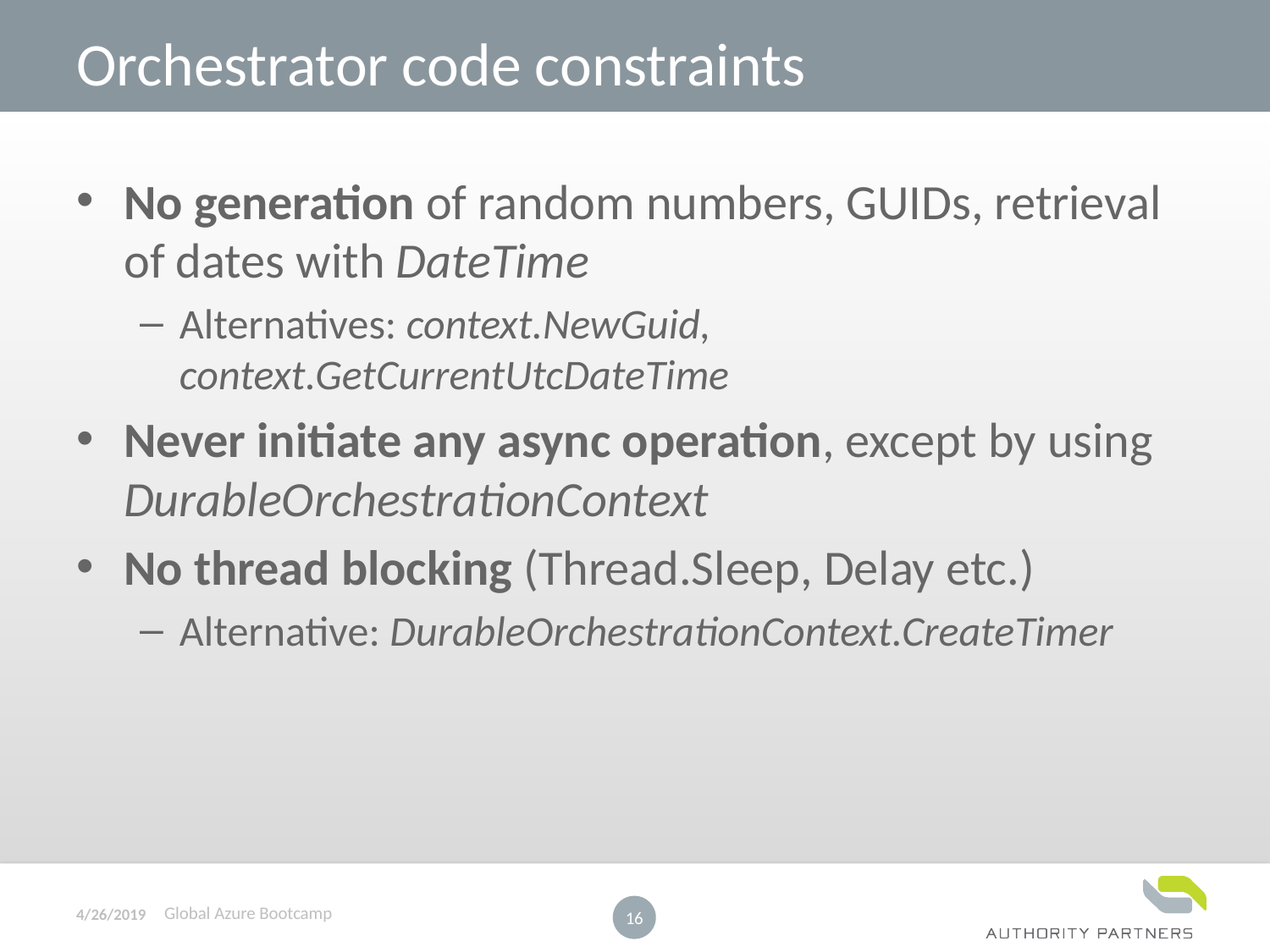

# Orchestrator code constraints
No generation of random numbers, GUIDs, retrieval of dates with DateTime
Alternatives: context.NewGuid, context.GetCurrentUtcDateTime
Never initiate any async operation, except by using DurableOrchestrationContext
No thread blocking (Thread.Sleep, Delay etc.)
Alternative: DurableOrchestrationContext.CreateTimer